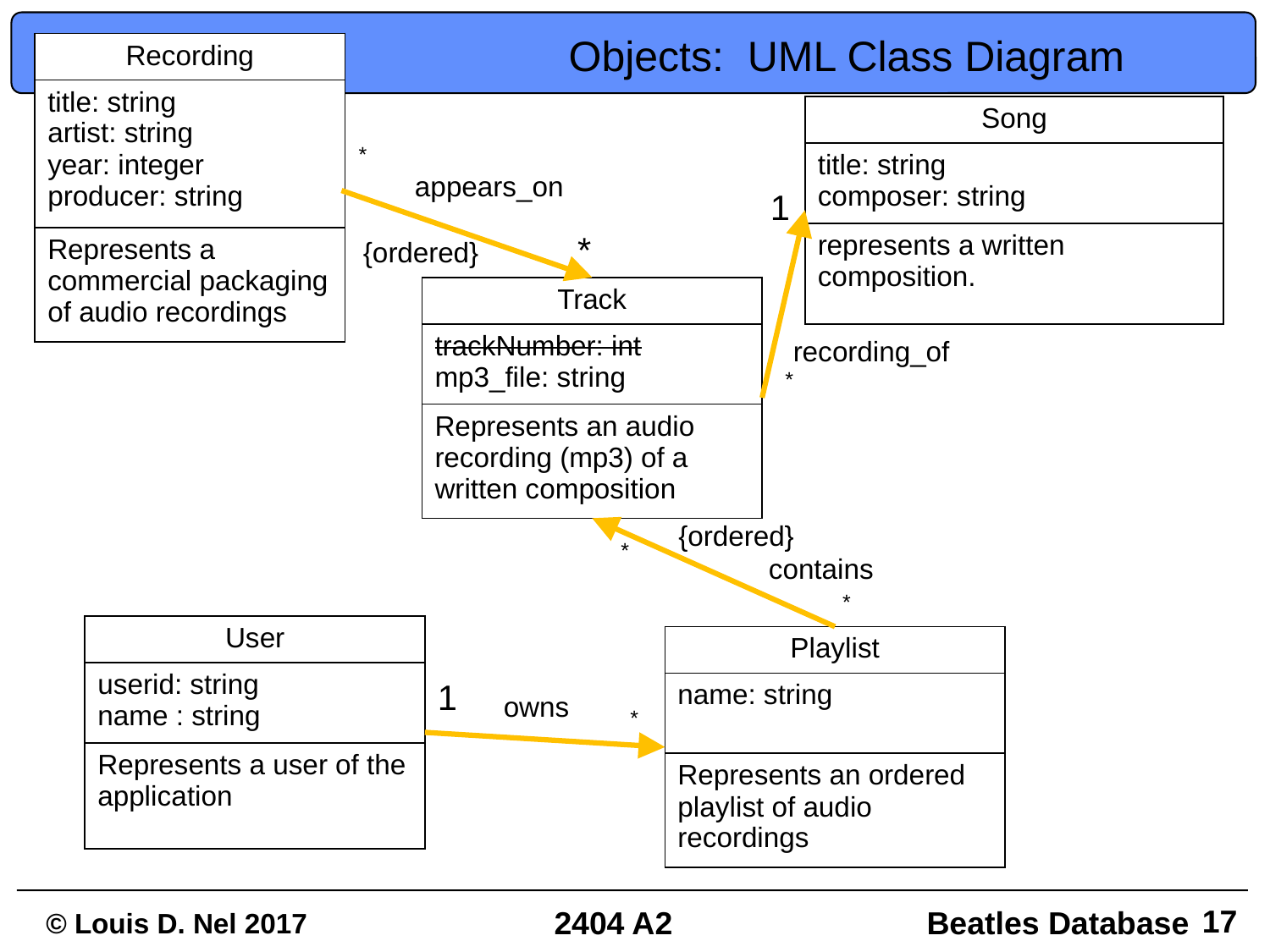

Objects:  UML Class Diagram
| Recording |
| --- |
| title: string artist: string year: integer producer: string |
| Represents a commercial packaging of audio recordings |
| Song |
| --- |
| title: string composer: string |
| represents a written composition. |
*
appears_on
1
*
{ordered}
| Track |
| --- |
| trackNumber: int mp3\_file: string |
| Represents an audio recording (mp3) of a written composition |
recording_of
*
{ordered}
*
contains
*
| User |
| --- |
| userid: string name : string |
| Represents a user of the application |
| Playlist |
| --- |
| name: string |
| Represents an ordered playlist of audio recordings |
1
owns
*